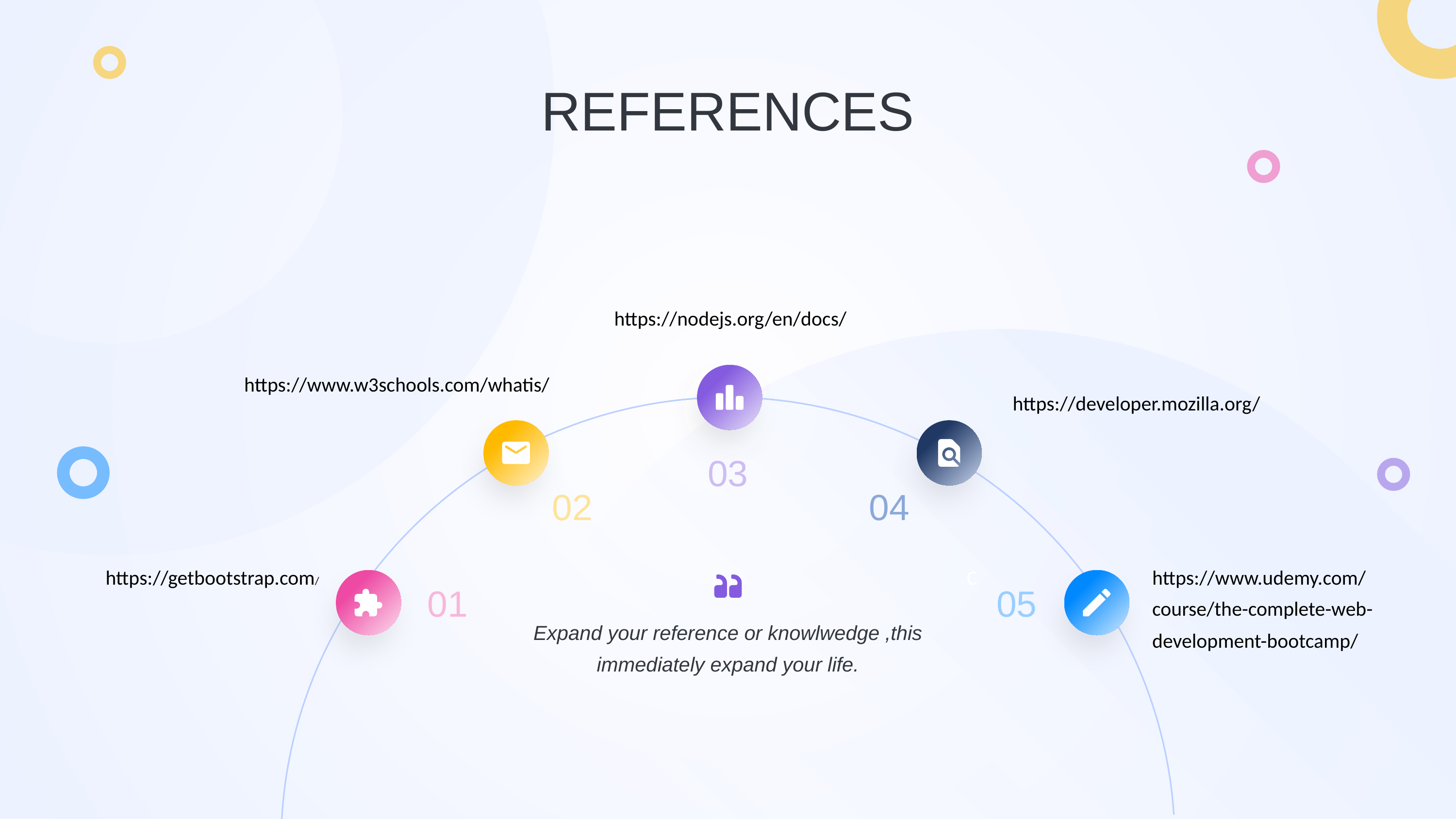

REFERENCES

https://nodejs.org/en/docs/
c
https://www.w3schools.com/whatis/

https://developer.mozilla.org/

03

02
04
https://getbootstrap.com/
https://www.udemy.com/course/the-complete-web-development-bootcamp/

01
05

Expand your reference or knowlwedge ,this immediately expand your life.